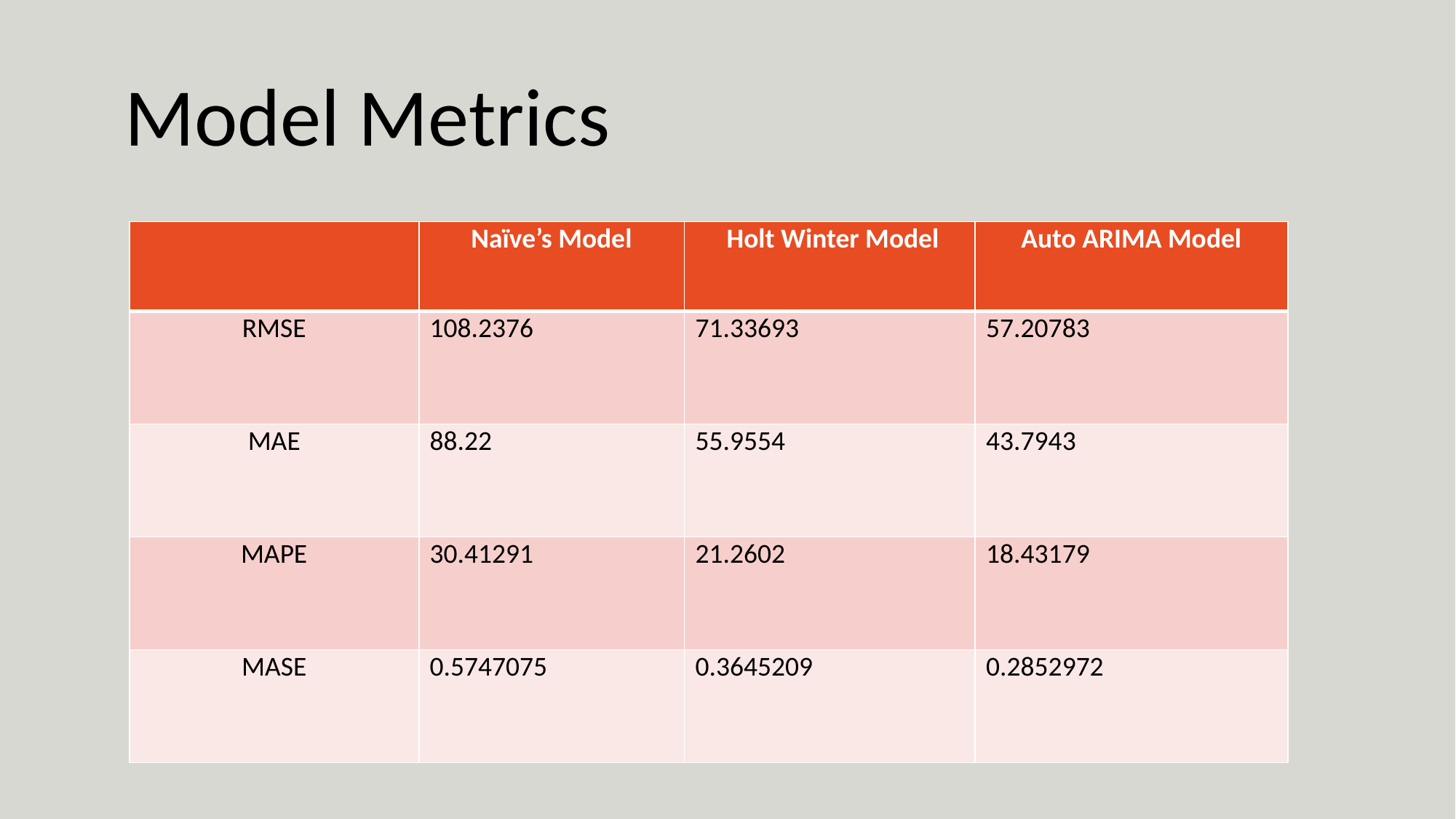

# Model Metrics
|  | Naïve’s Model | Holt Winter Model | Auto ARIMA Model |
| --- | --- | --- | --- |
| RMSE | 108.2376 | 71.33693 | 57.20783 |
| MAE | 88.22 | 55.9554 | 43.7943 |
| MAPE | 30.41291 | 21.2602 | 18.43179 |
| MASE | 0.5747075 | 0.3645209 | 0.2852972 |